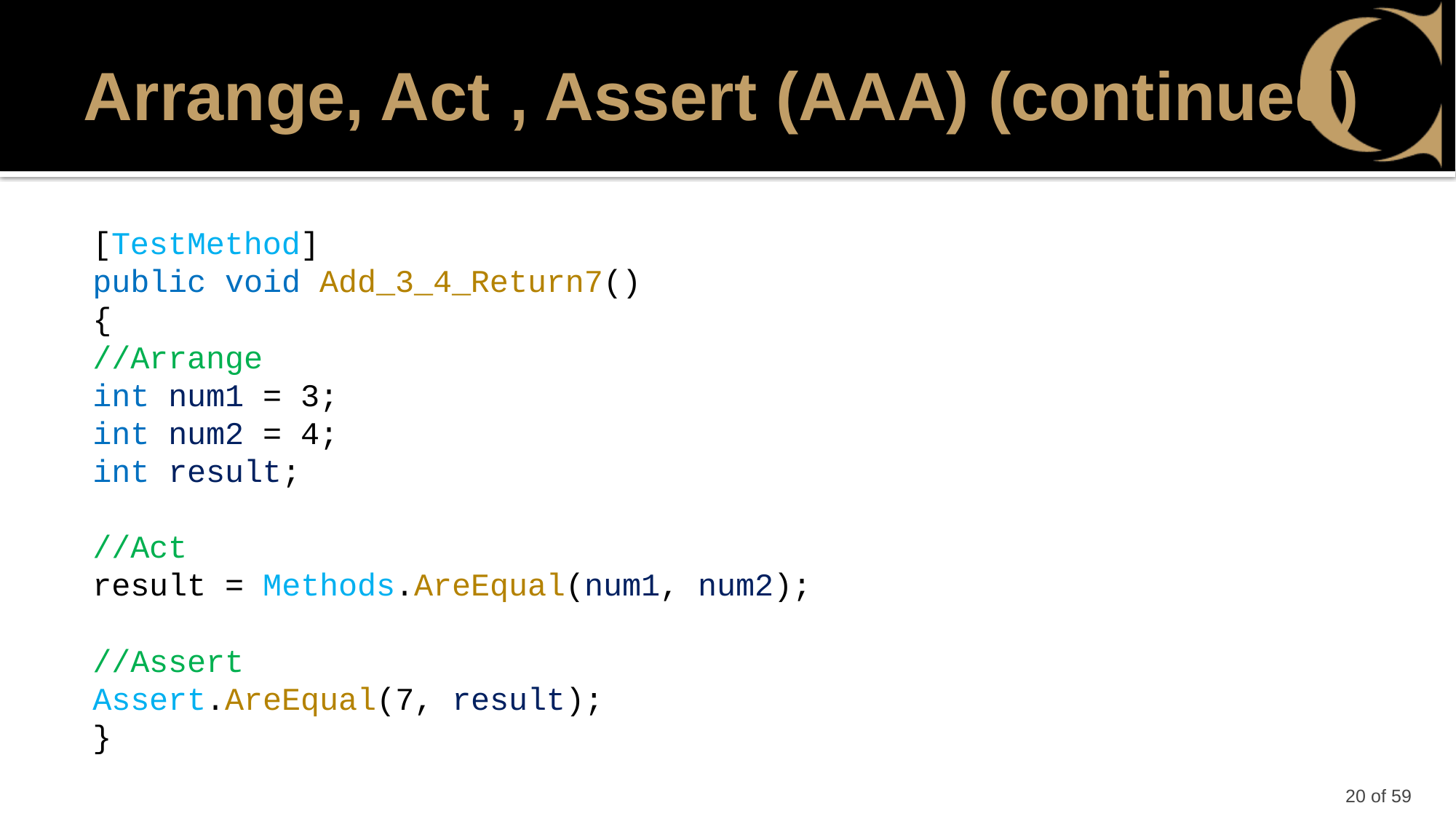

# Arrange, Act , Assert (AAA) (continued)
[TestMethod]
public void Add_3_4_Return7()
{
	//Arrange
	int num1 = 3;
	int num2 = 4;
	int result;

	//Act
	result = Methods.AreEqual(num1, num2);

	//Assert
	Assert.AreEqual(7, result);
}
20 of 59